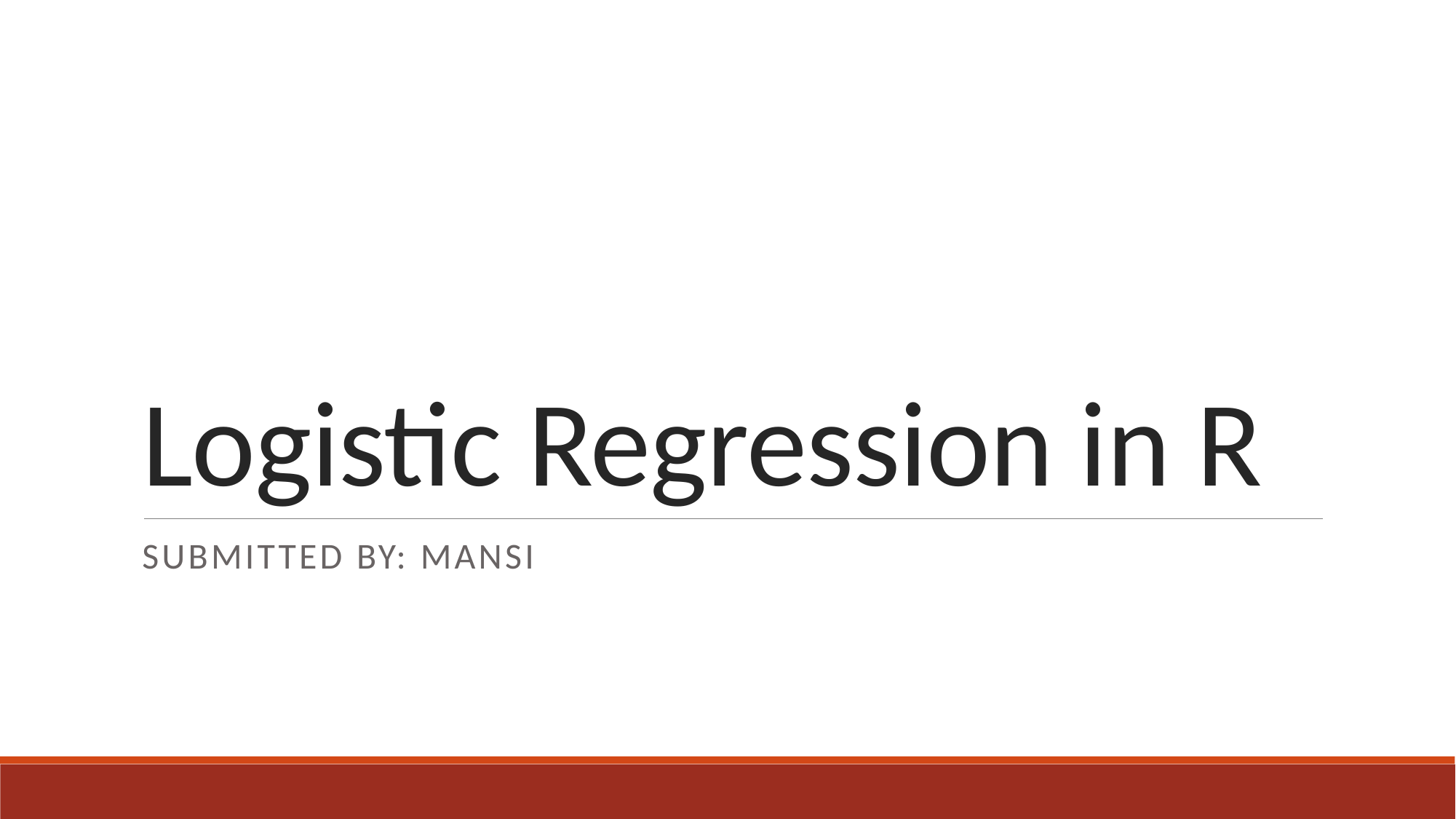

# Logistic Regression in R
Submitted by: mansi